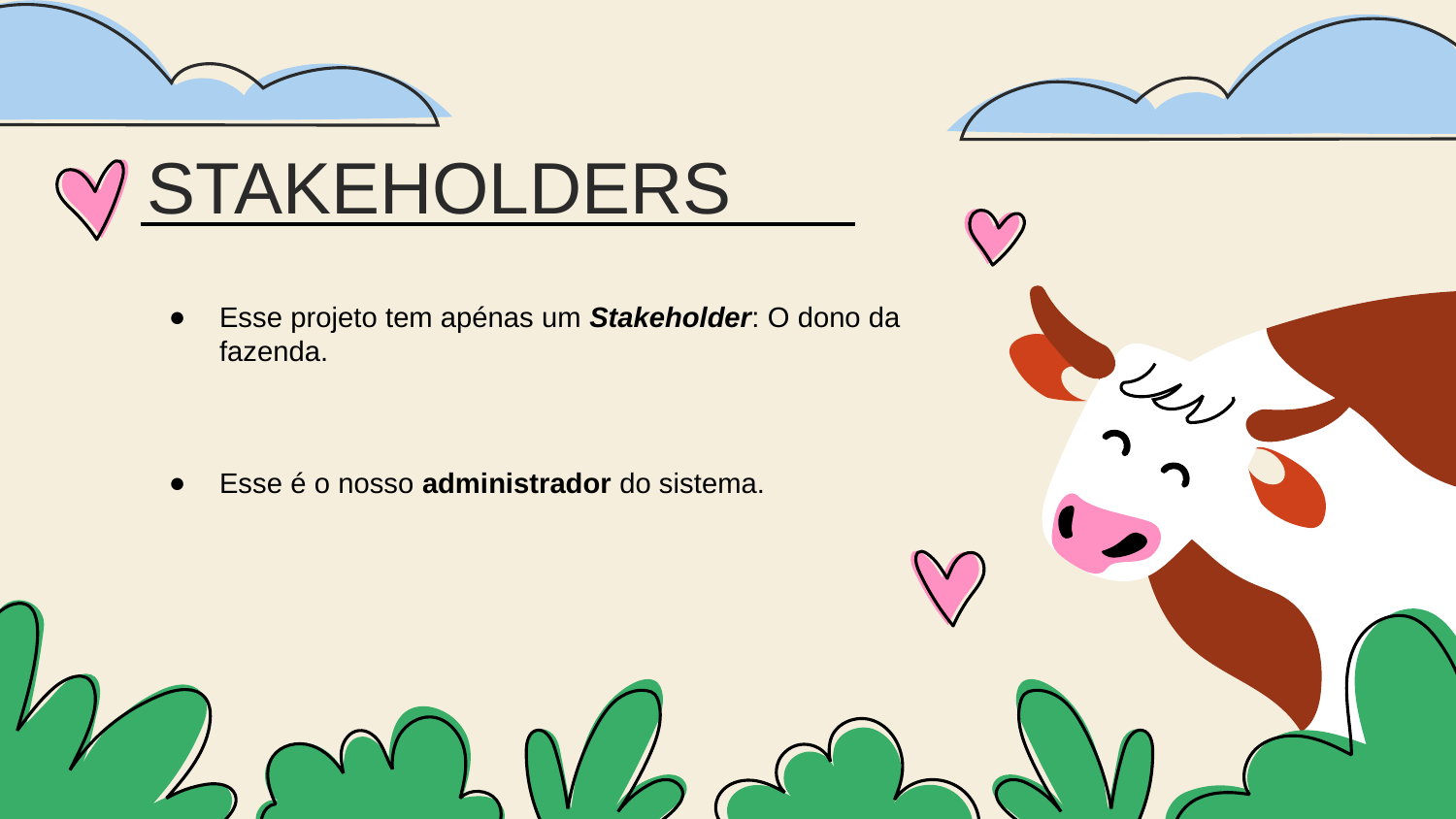

# STAKEHOLDERS

Esse projeto tem apénas um Stakeholder: O dono da fazenda.

Esse é o nosso administrador do sistema.